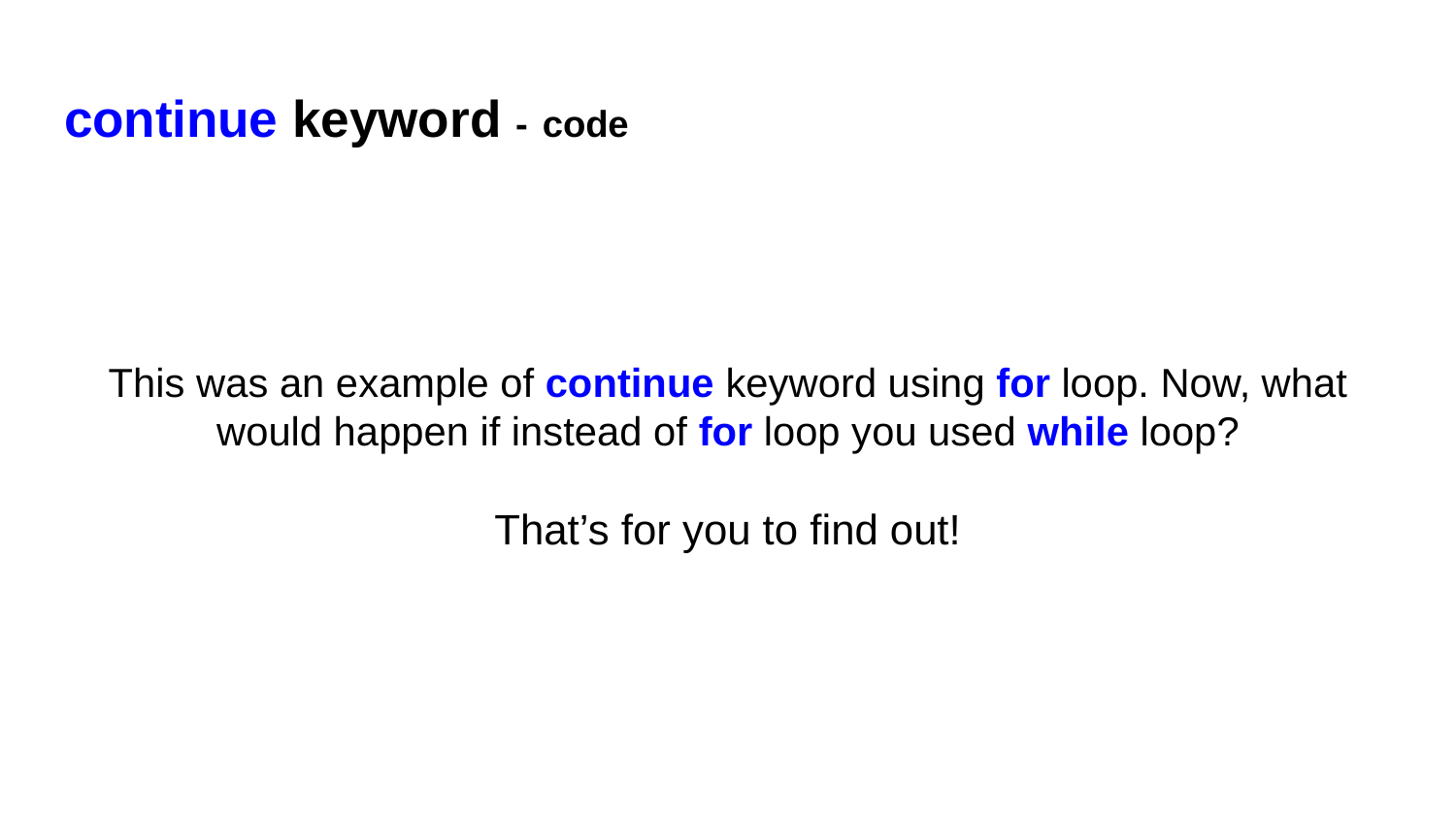

# continue keyword - code
This was an example of continue keyword using for loop. Now, what would happen if instead of for loop you used while loop?

That’s for you to find out!